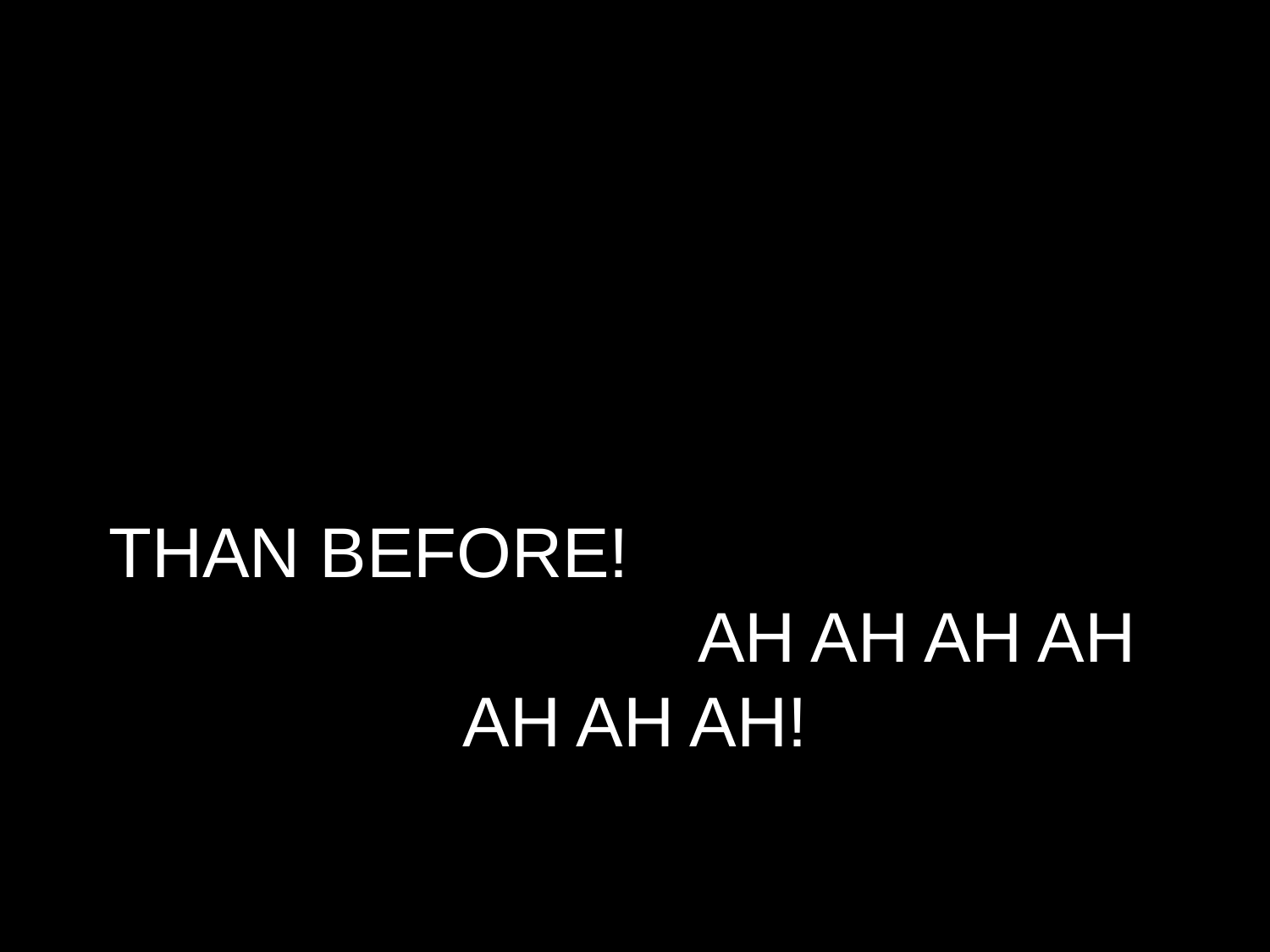

# THAN BEFORE!                                                         AH AH AH AH AH AH AH!